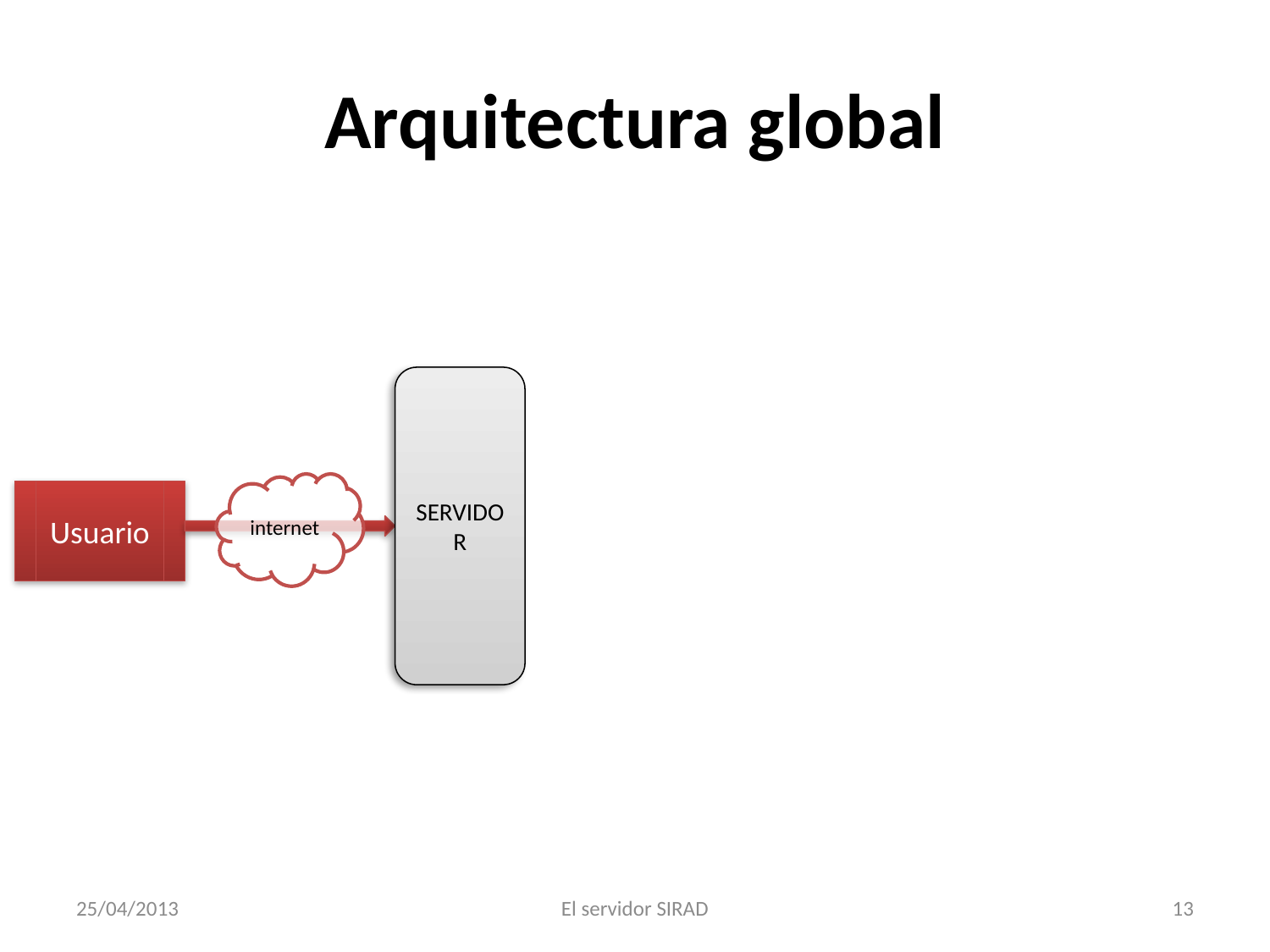

# Arquitectura global
SERVIDOR
internet
Usuario

25/04/2013
El servidor SIRAD
13